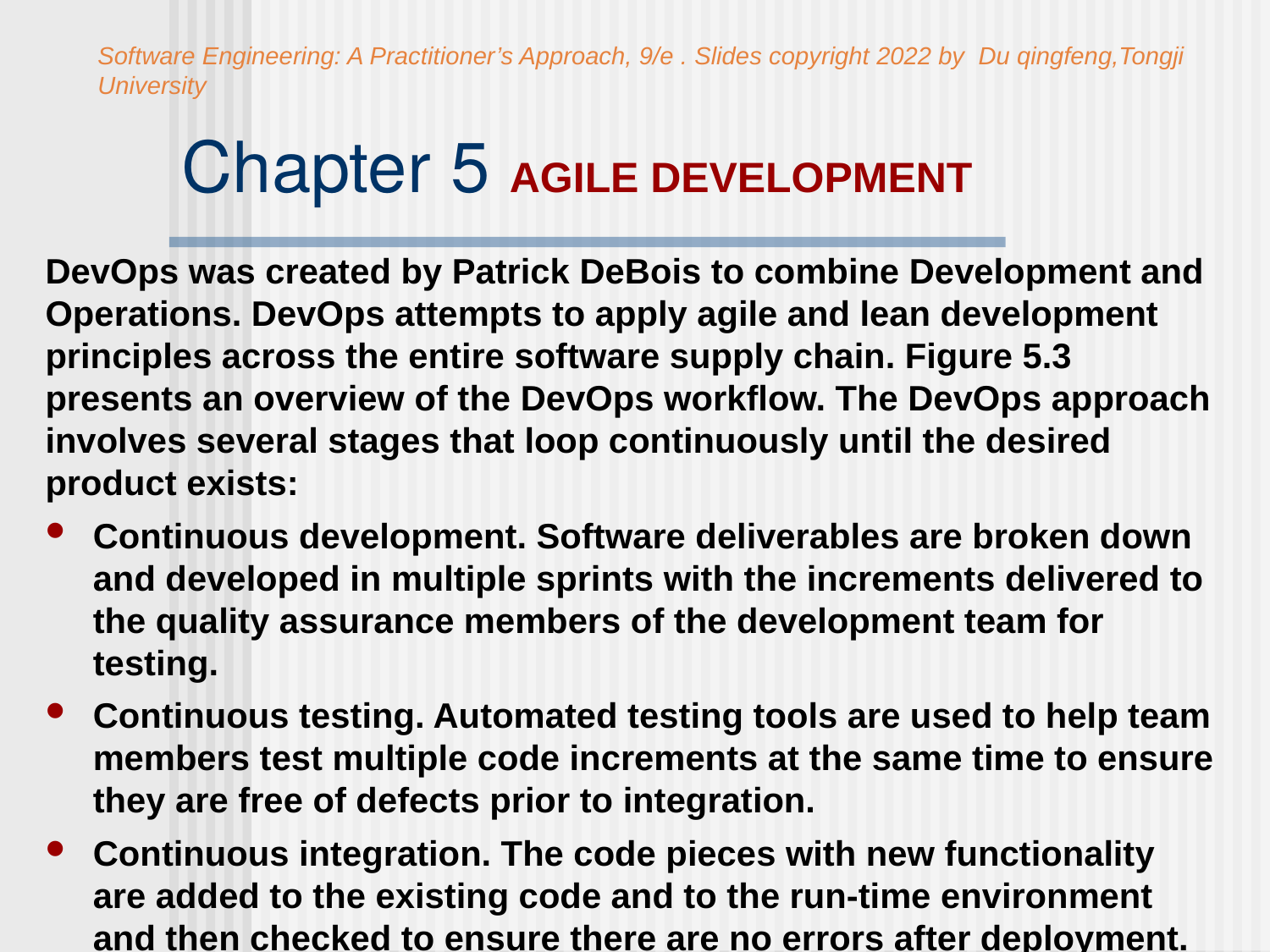

Software Engineering: A Practitioner’s Approach, 9/e . Slides copyright 2022 by  Du qingfeng,Tongji University
# Chapter 5 AGILE DEVELOPMENT
DevOps was created by Patrick DeBois to combine Development and Operations. DevOps attempts to apply agile and lean development principles across the entire software supply chain. Figure 5.3 presents an overview of the DevOps workflow. The DevOps approach involves several stages that loop continuously until the desired product exists:
Continuous development. Software deliverables are broken down and developed in multiple sprints with the increments delivered to the quality assurance members of the development team for testing.
Continuous testing. Automated testing tools are used to help team members test multiple code increments at the same time to ensure they are free of defects prior to integration.
Continuous integration. The code pieces with new functionality are added to the existing code and to the run-time environment and then checked to ensure there are no errors after deployment.
22